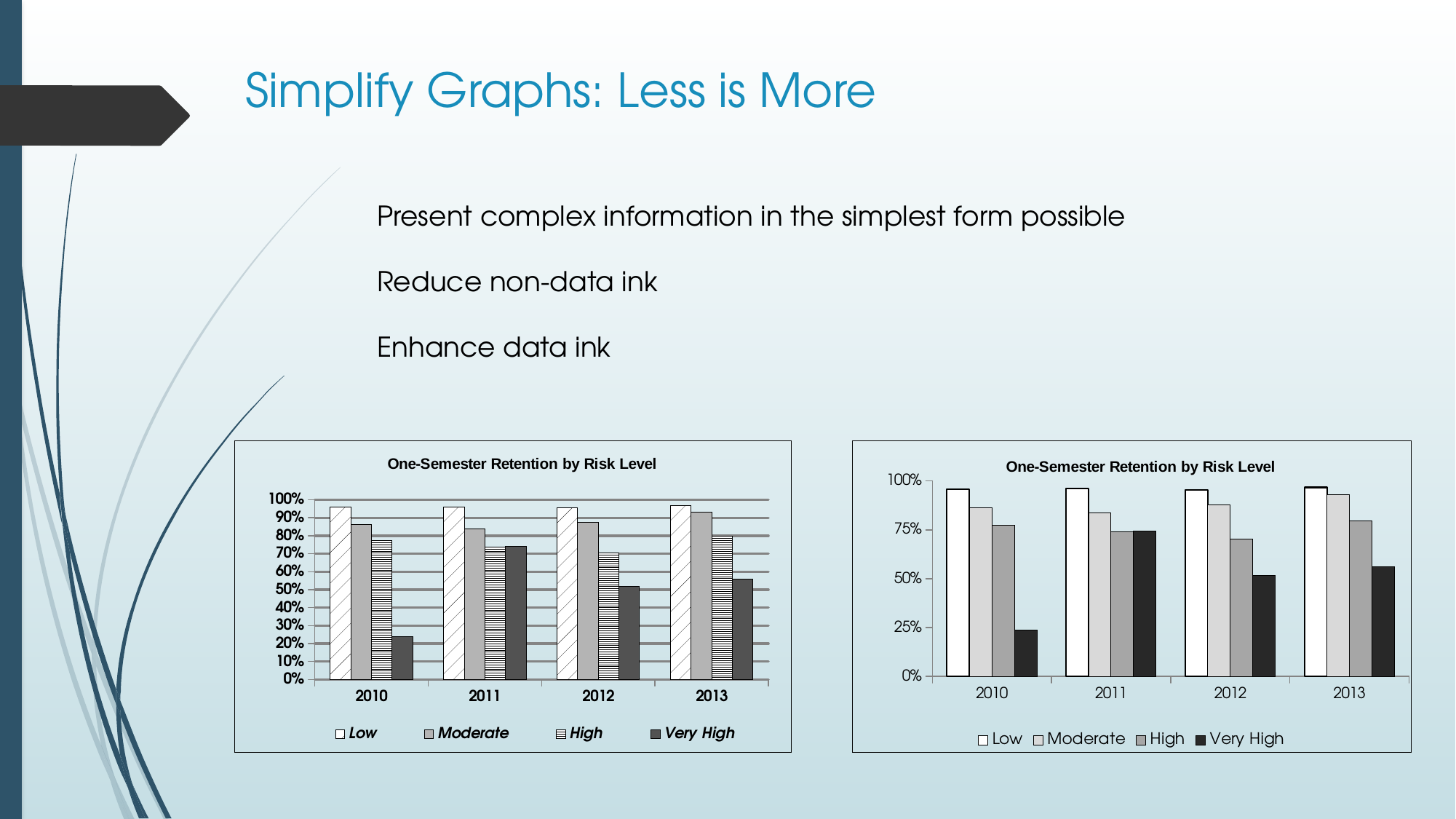

Simplify Graphs: Less is More
Present complex information in the simplest form possible

Reduce non-data ink

Enhance data ink

### Chart: One-Semester Retention by Risk Level

| Category | Low | Moderate | High | Very High |
|---|---|---|---|---|
| 2010 | 0.9583 | 0.8631 | 0.7739 | 0.2381 |
| 2011 | 0.9605 | 0.8371 | 0.7387 | 0.7423 |
| 2012 | 0.9541 | 0.8759 | 0.7044 | 0.5175 |
| 2013 | 0.967 | 0.93 | 0.796 | 0.56 |

### Chart: One-Semester Retention by Risk Level

| Category | Low | Moderate | High | Very High |
|---|---|---|---|---|
| 2010 | 0.9583 | 0.8631 | 0.7739 | 0.2381 |
| 2011 | 0.9605 | 0.8371 | 0.7387 | 0.7423 |
| 2012 | 0.9541 | 0.8759 | 0.7044 | 0.5175 |
| 2013 | 0.967 | 0.93 | 0.796 | 0.56 |